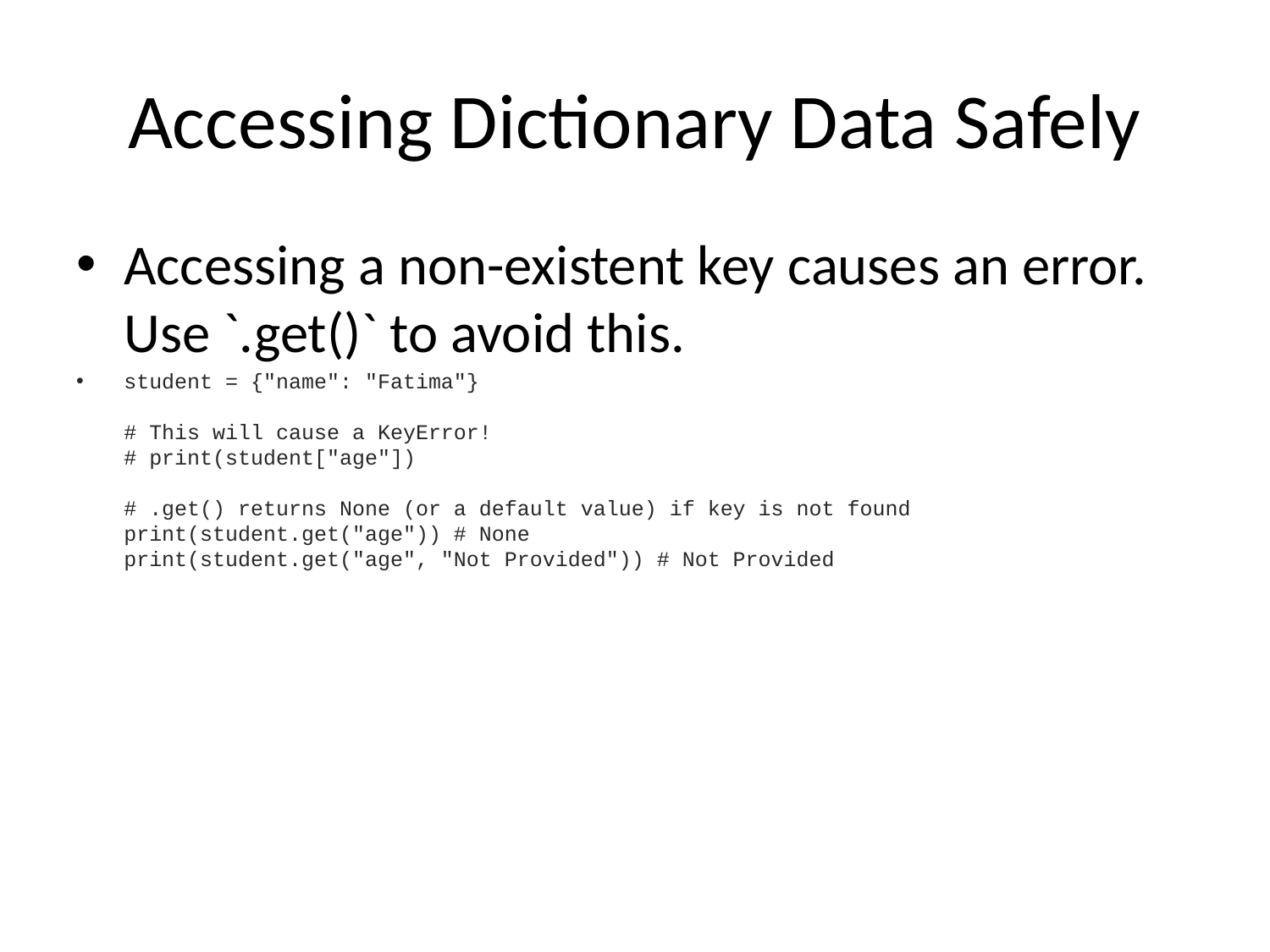

# Accessing Dictionary Data Safely
Accessing a non-existent key causes an error. Use `.get()` to avoid this.
student = {"name": "Fatima"}
# This will cause a KeyError!
# print(student["age"])
# .get() returns None (or a default value) if key is not found
print(student.get("age")) # None
print(student.get("age", "Not Provided")) # Not Provided